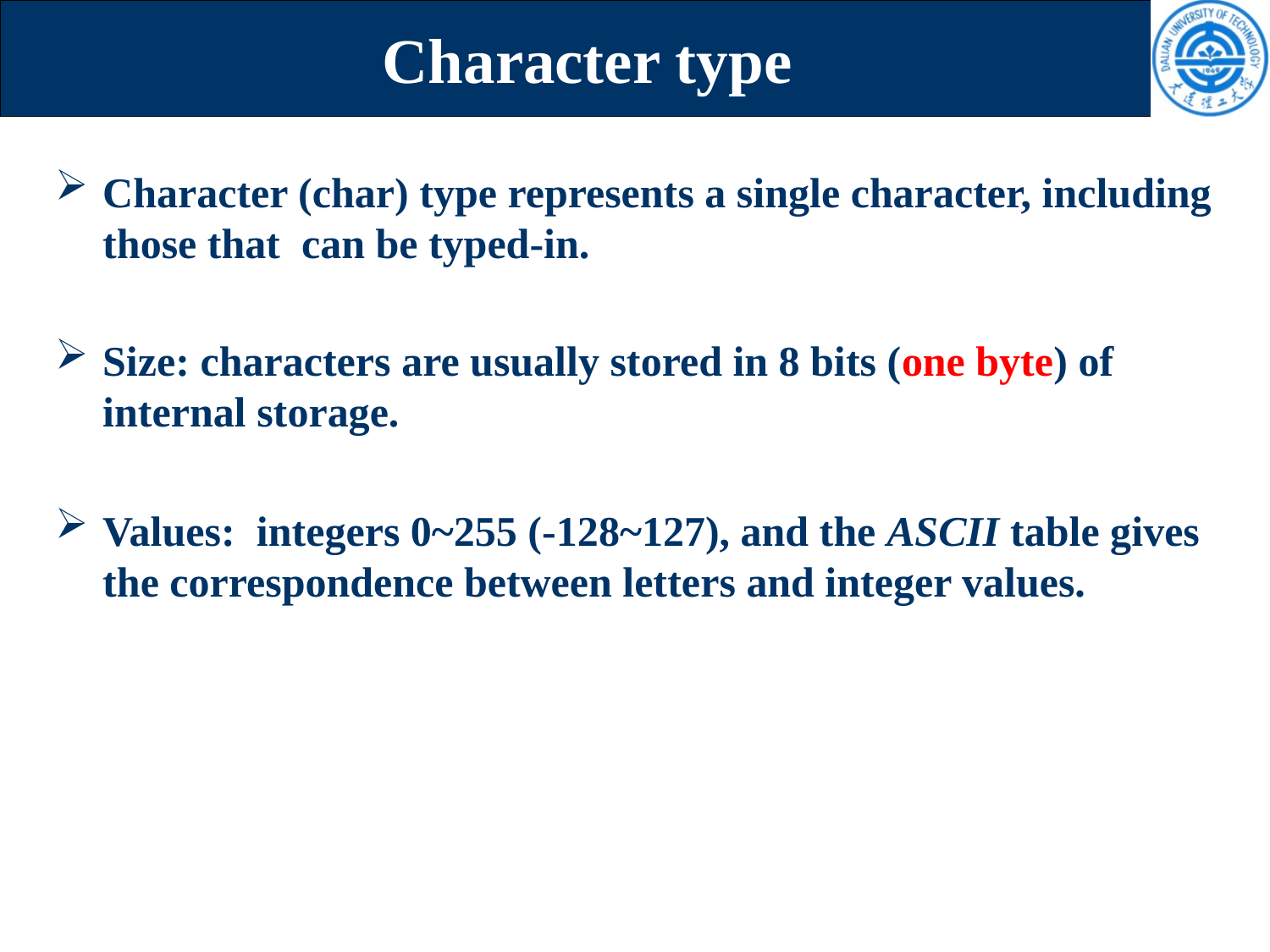

# Character type
Character (char) type represents a single character, including those that  can be typed-in.

Size: characters are usually stored in 8 bits (one byte) of internal storage.

Values:  integers 0~255 (-128~127), and the ASCII table gives the correspondence between letters and integer values.